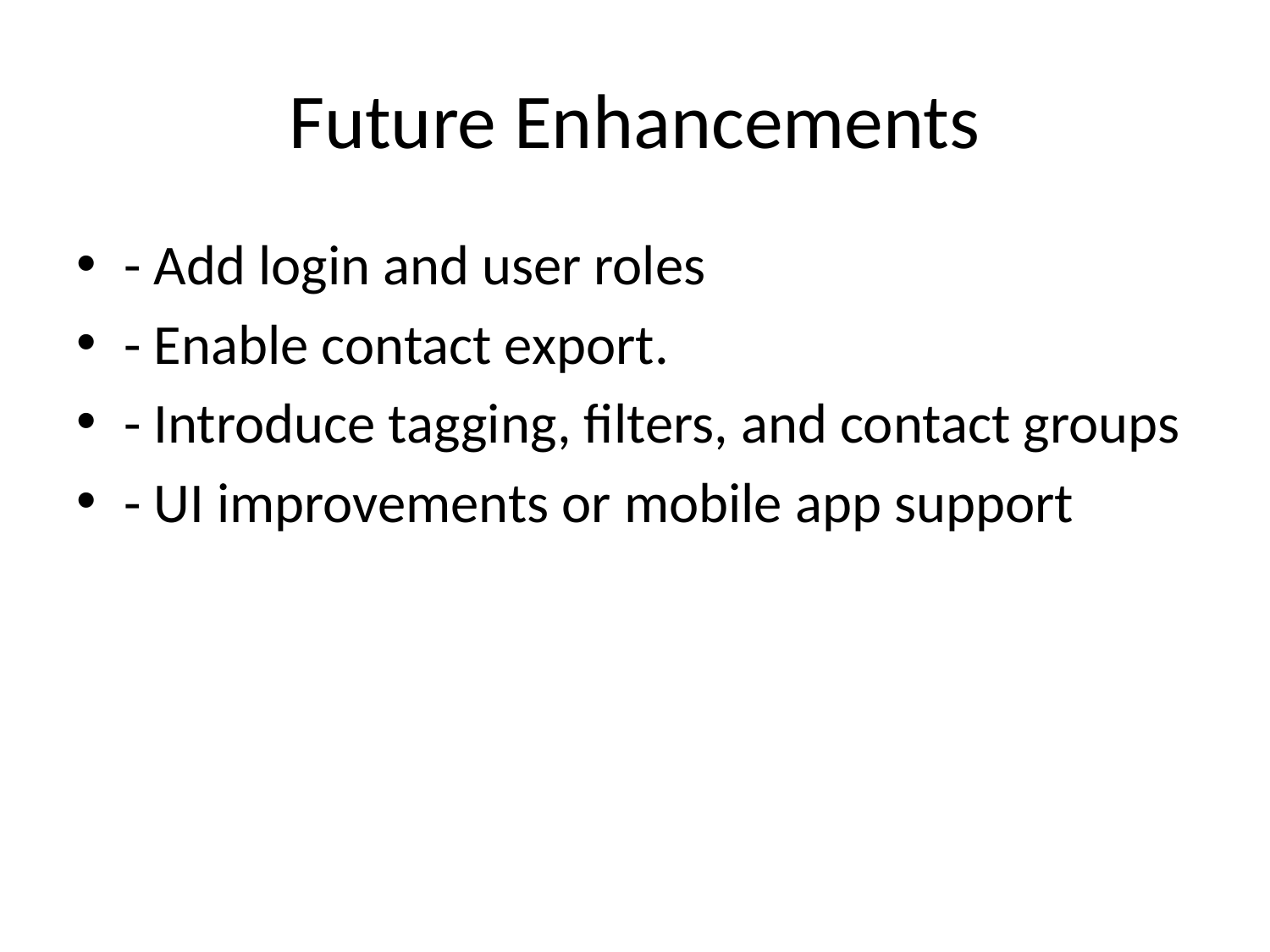

# Future Enhancements
- Add login and user roles
- Enable contact export.
- Introduce tagging, filters, and contact groups
- UI improvements or mobile app support